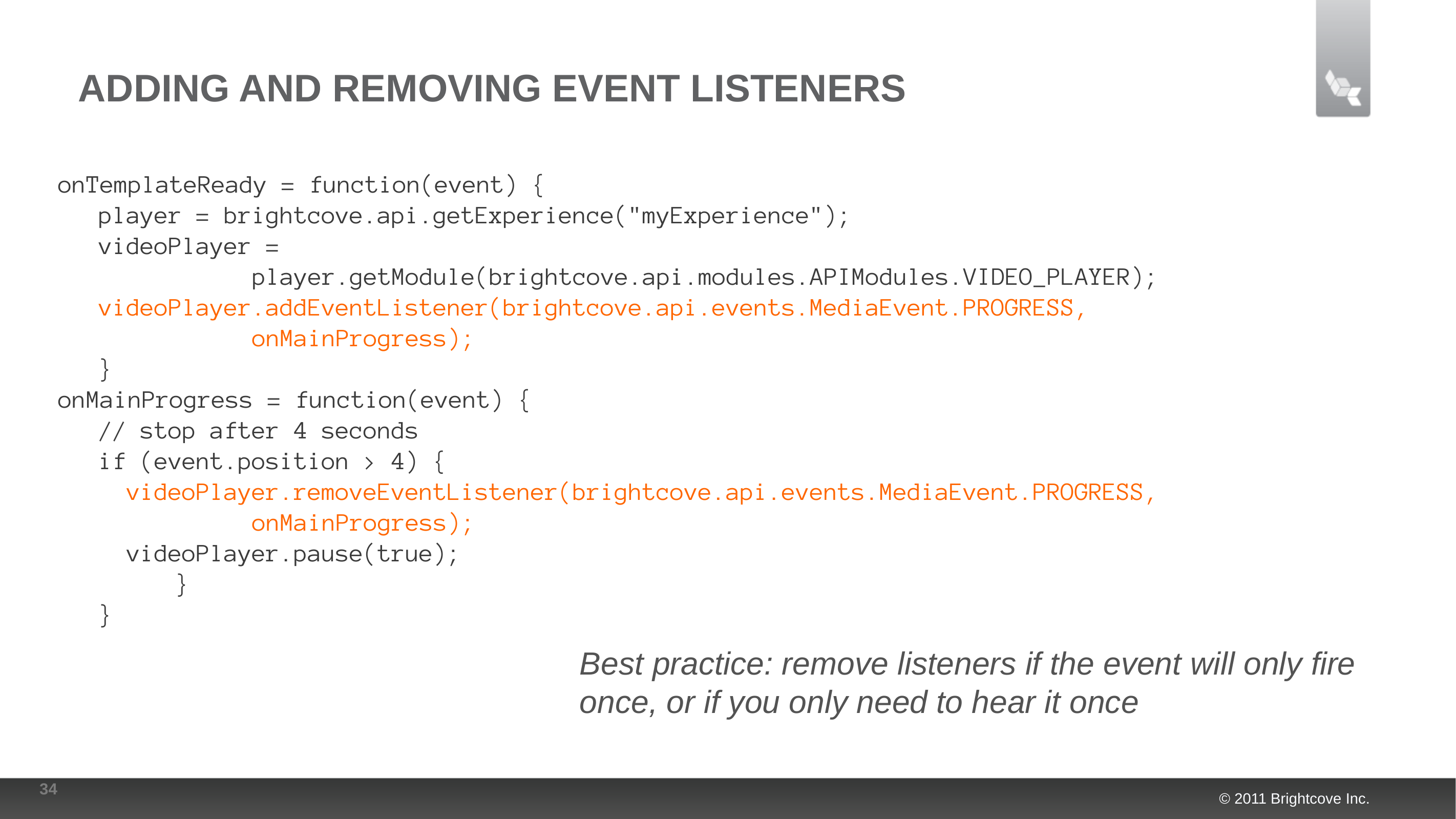

# Adding and removing Event Listeners
onTemplateReady = function(event) {
	player = brightcove.api.getExperience("myExperience");
	videoPlayer =
			player.getModule(brightcove.api.modules.APIModules.VIDEO_PLAYER);
	videoPlayer.addEventListener(brightcove.api.events.MediaEvent.PROGRESS,
			onMainProgress);
	}
onMainProgress = function(event) {
	// stop after 4 seconds
	if (event.position > 4) {
	  videoPlayer.removeEventListener(brightcove.api.events.MediaEvent.PROGRESS,
			onMainProgress);
	  videoPlayer.pause(true);
		}
	}

Best practice: remove listeners if the event will only fire once, or if you only need to hear it once
34